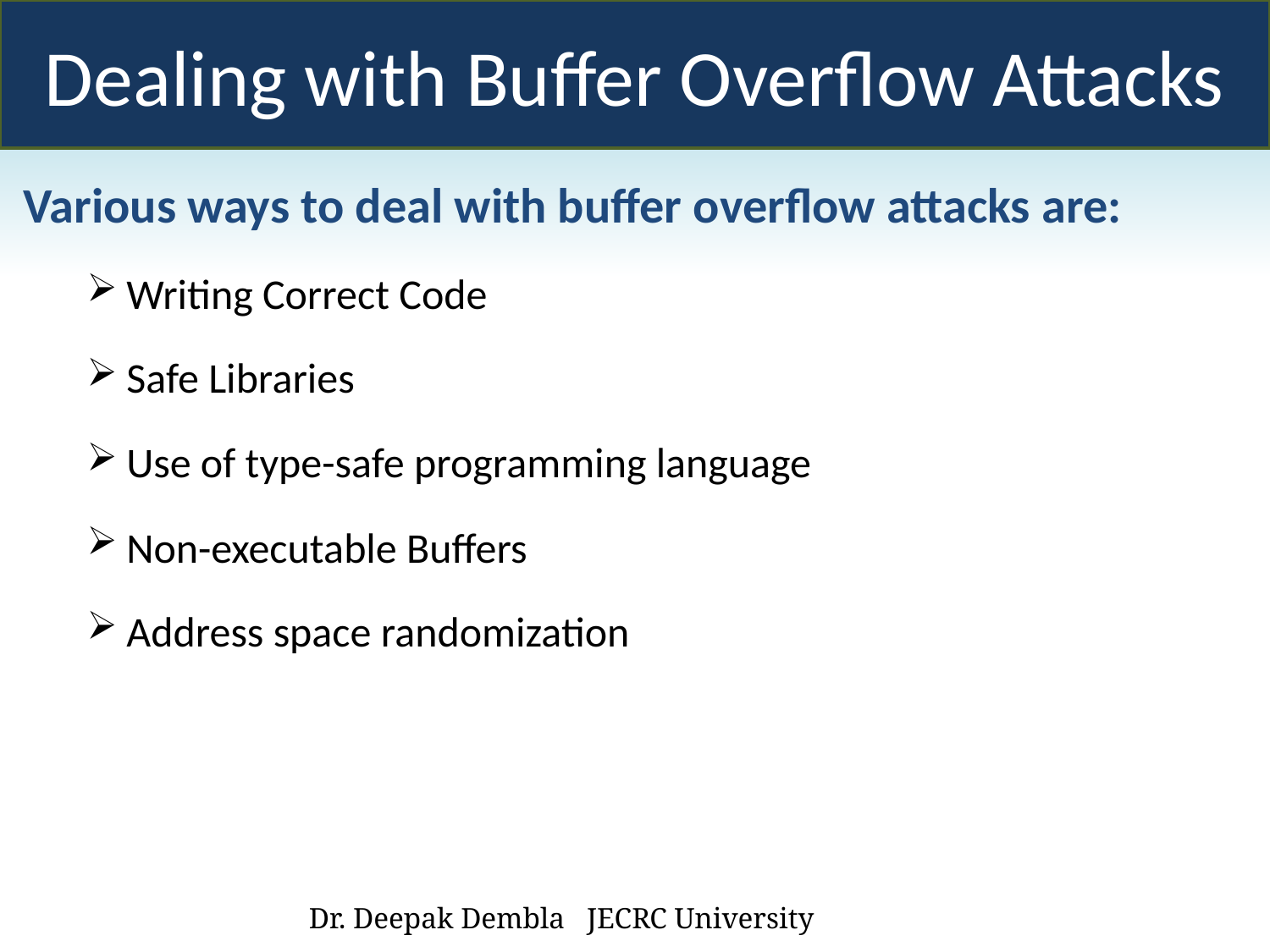

Dealing with Buffer Overflow Attacks

Various ways to deal with buffer overflow attacks are:
Writing Correct Code
Safe Libraries
Use of type-safe programming language
Non-executable Buffers
Address space randomization